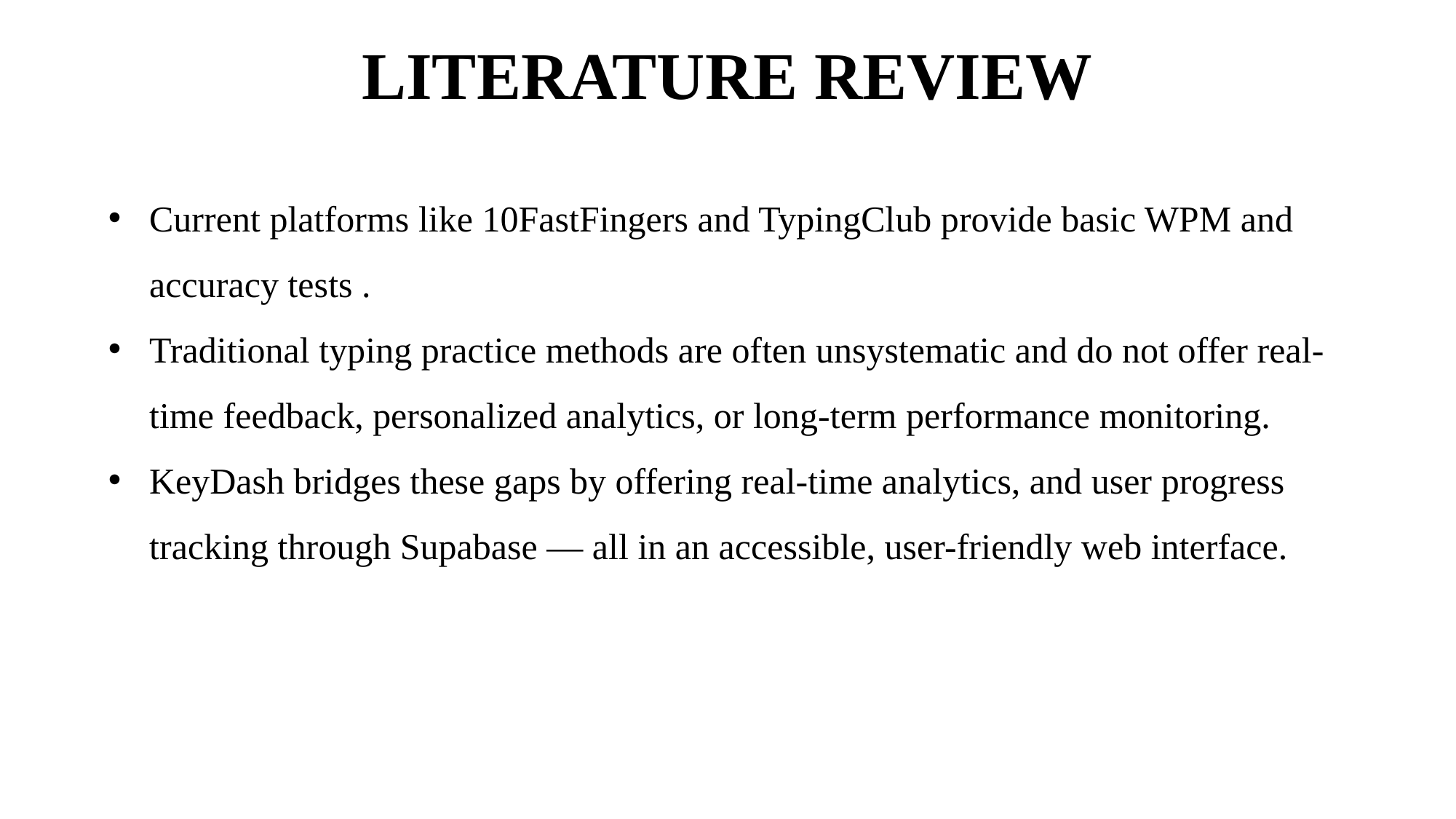

LITERATURE REVIEW
Current platforms like 10FastFingers and TypingClub provide basic WPM and accuracy tests .
Traditional typing practice methods are often unsystematic and do not offer real-time feedback, personalized analytics, or long-term performance monitoring.
KeyDash bridges these gaps by offering real-time analytics, and user progress tracking through Supabase — all in an accessible, user-friendly web interface.